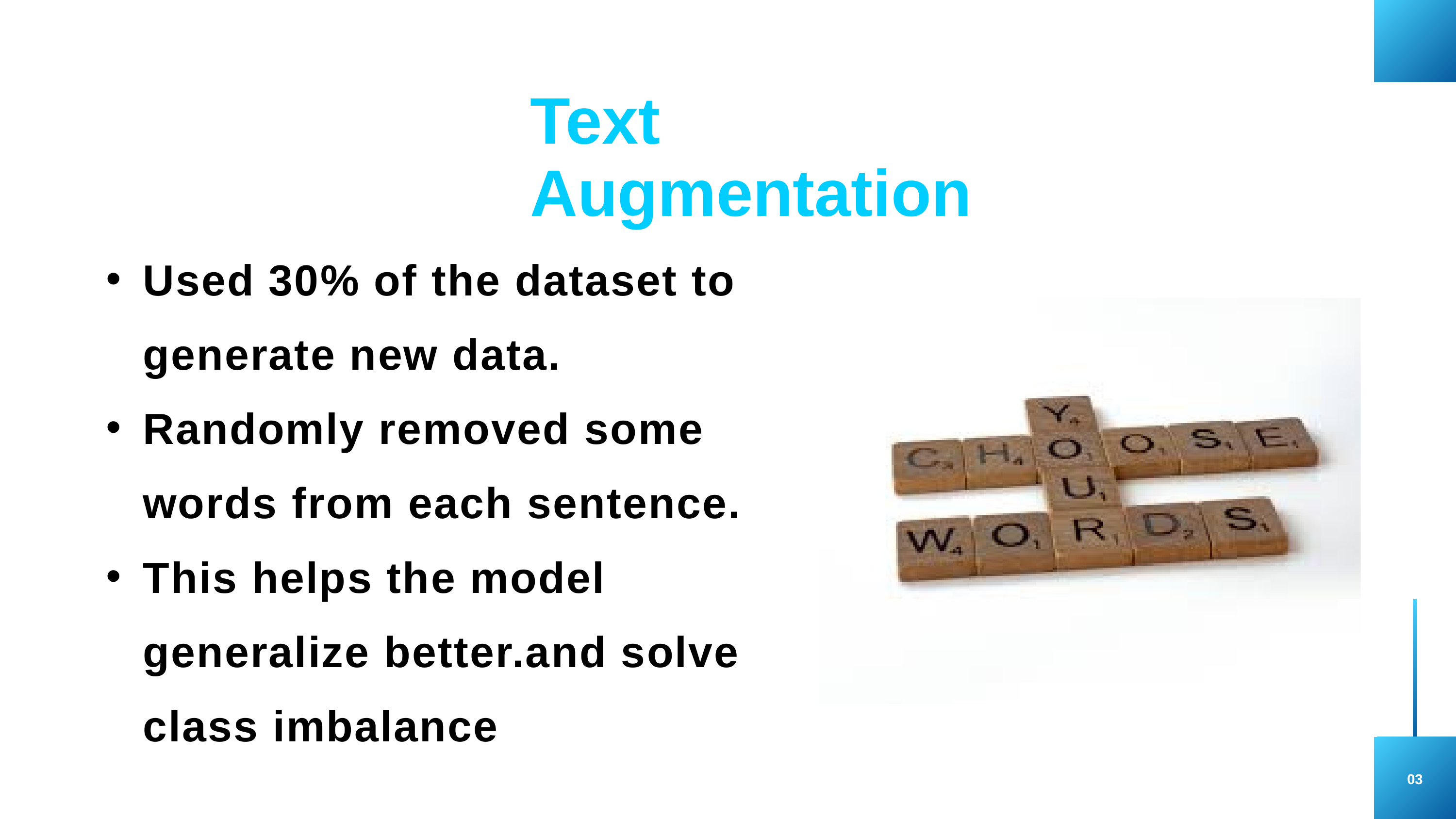

Text Augmentation
Used 30% of the dataset to generate new data.
Randomly removed some words from each sentence.
This helps the model generalize better.and solve class imbalance

01
02

03